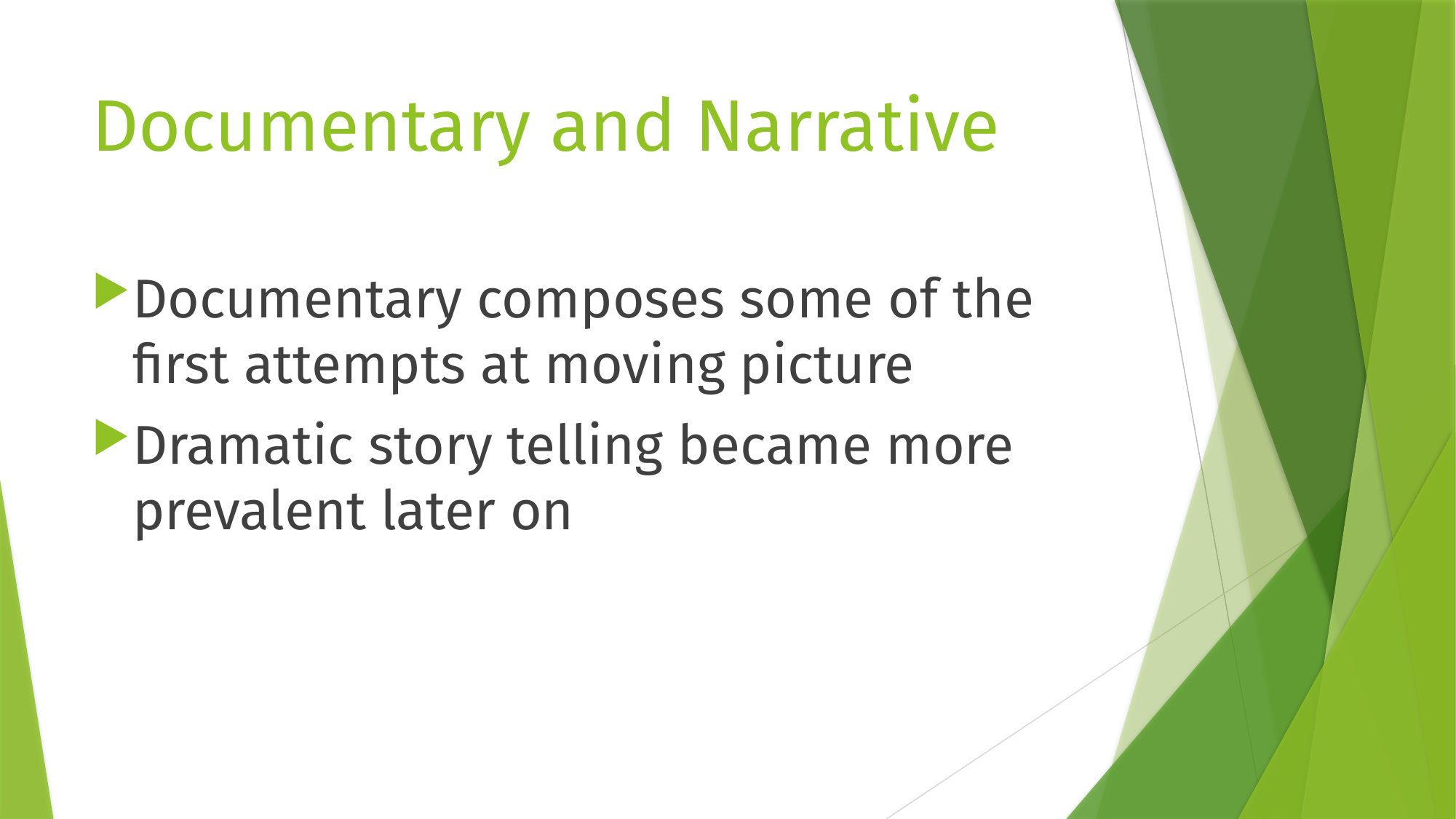

# Documentary and Narrative
Documentary composes some of the first attempts at moving picture
Dramatic story telling became more prevalent later on